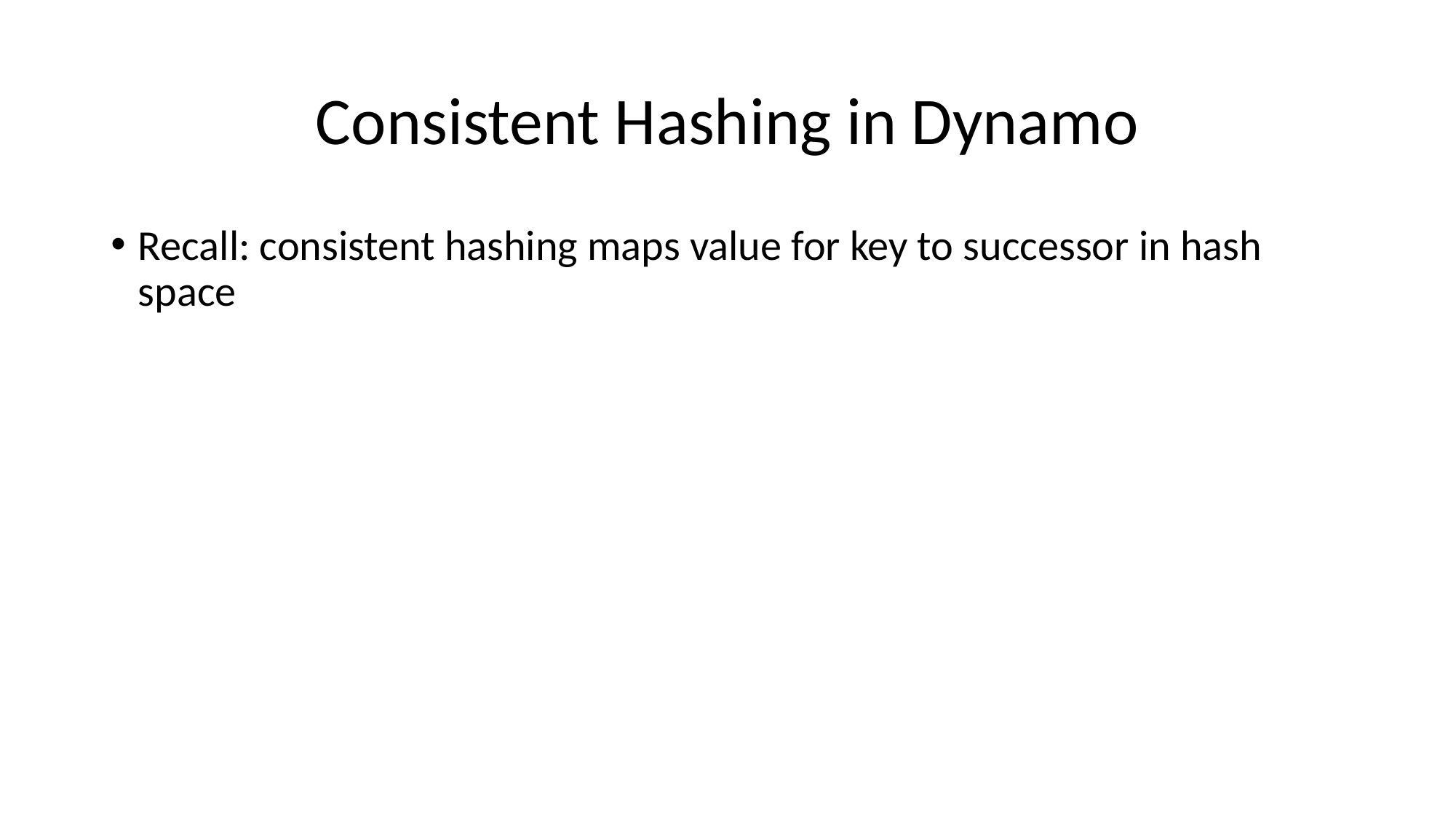

# Consistent Hashing in Dynamo
Recall: consistent hashing maps value for key to successor in hash space